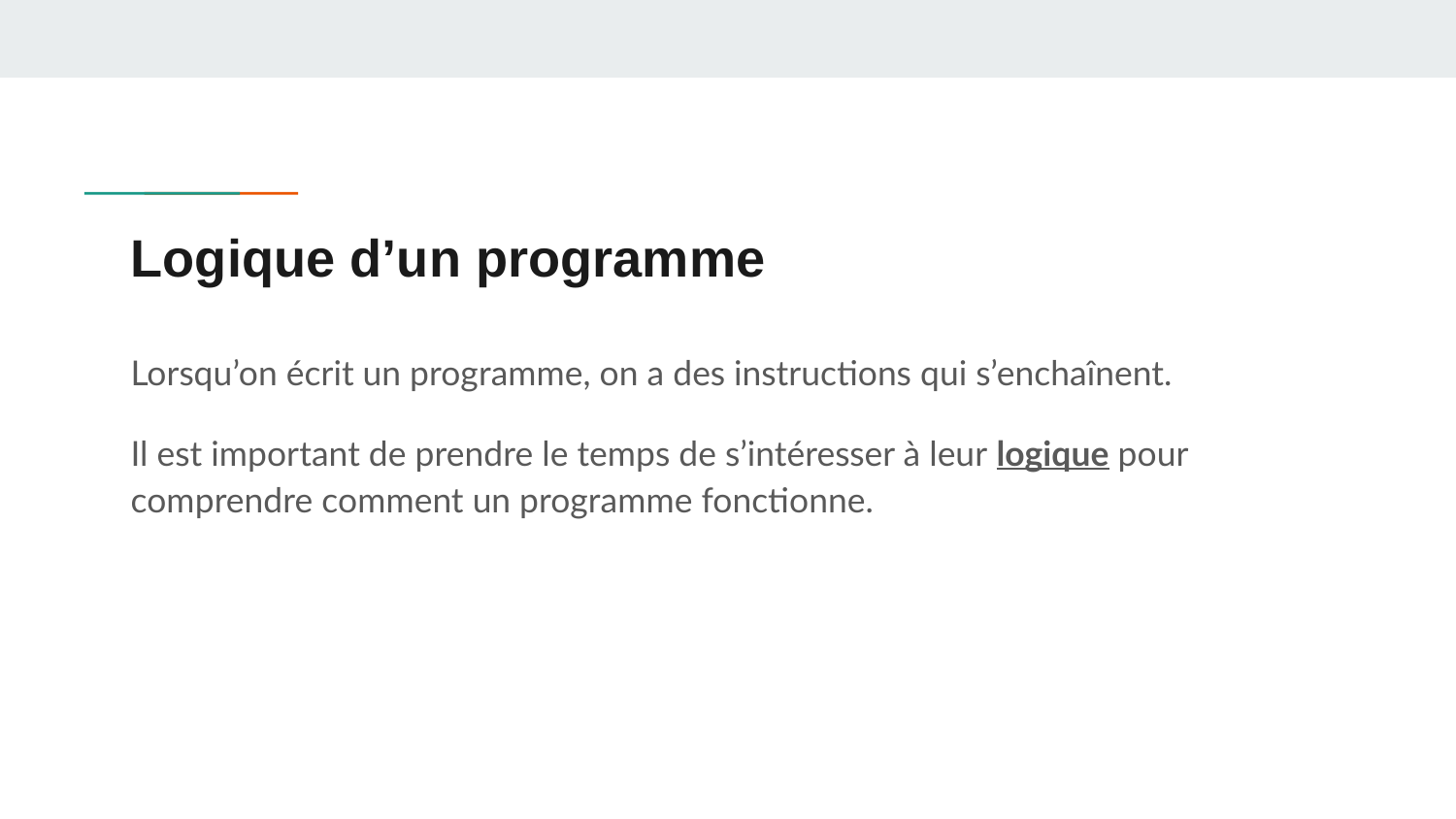

# Logique d’un programme
Lorsqu’on écrit un programme, on a des instructions qui s’enchaînent.
Il est important de prendre le temps de s’intéresser à leur logique pour comprendre comment un programme fonctionne.